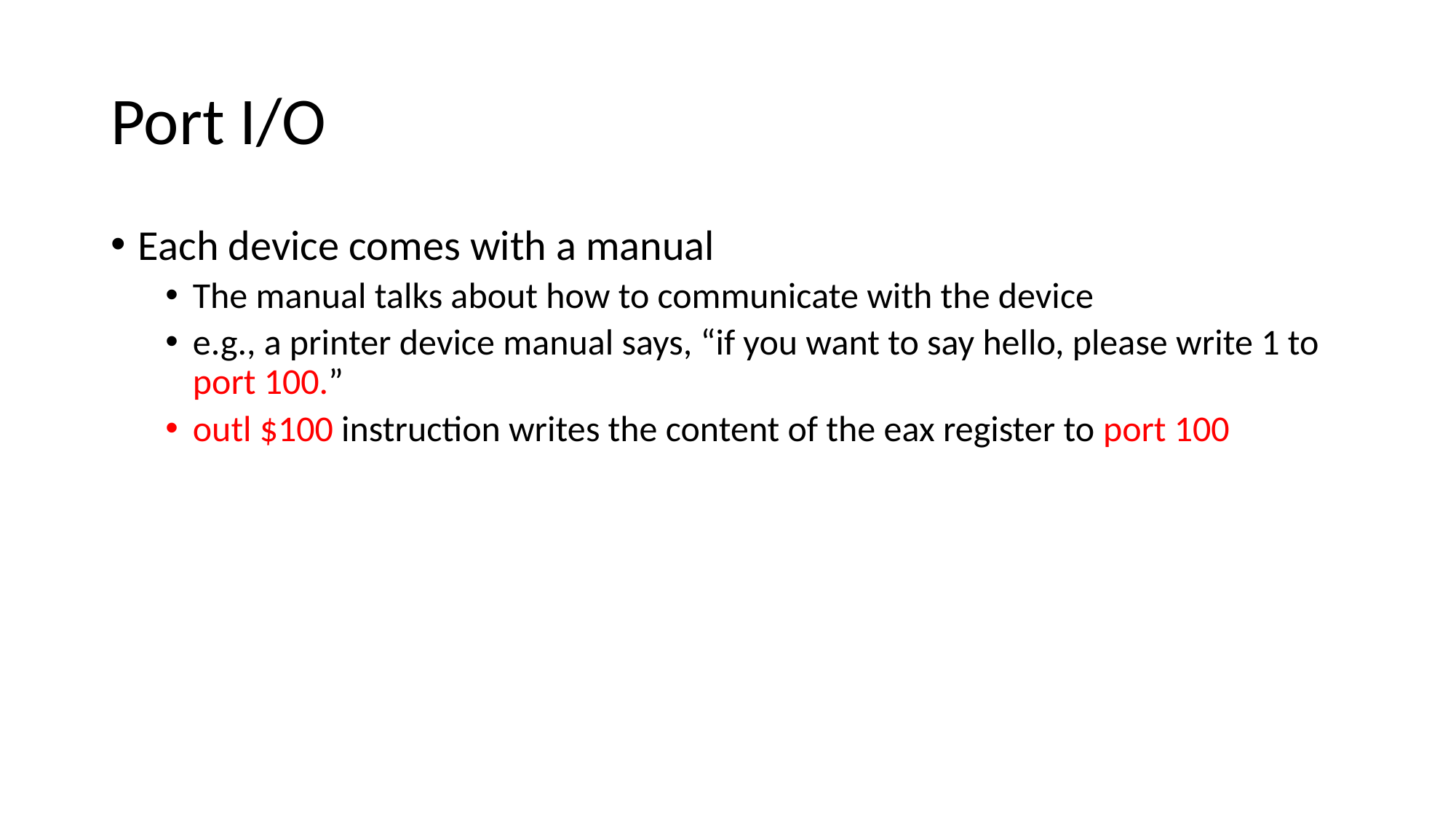

# Port I/O
Each device comes with a manual
The manual talks about how to communicate with the device
e.g., a printer device manual says, “if you want to say hello, please write 1 to port 100.”
outl $100 instruction writes the content of the eax register to port 100